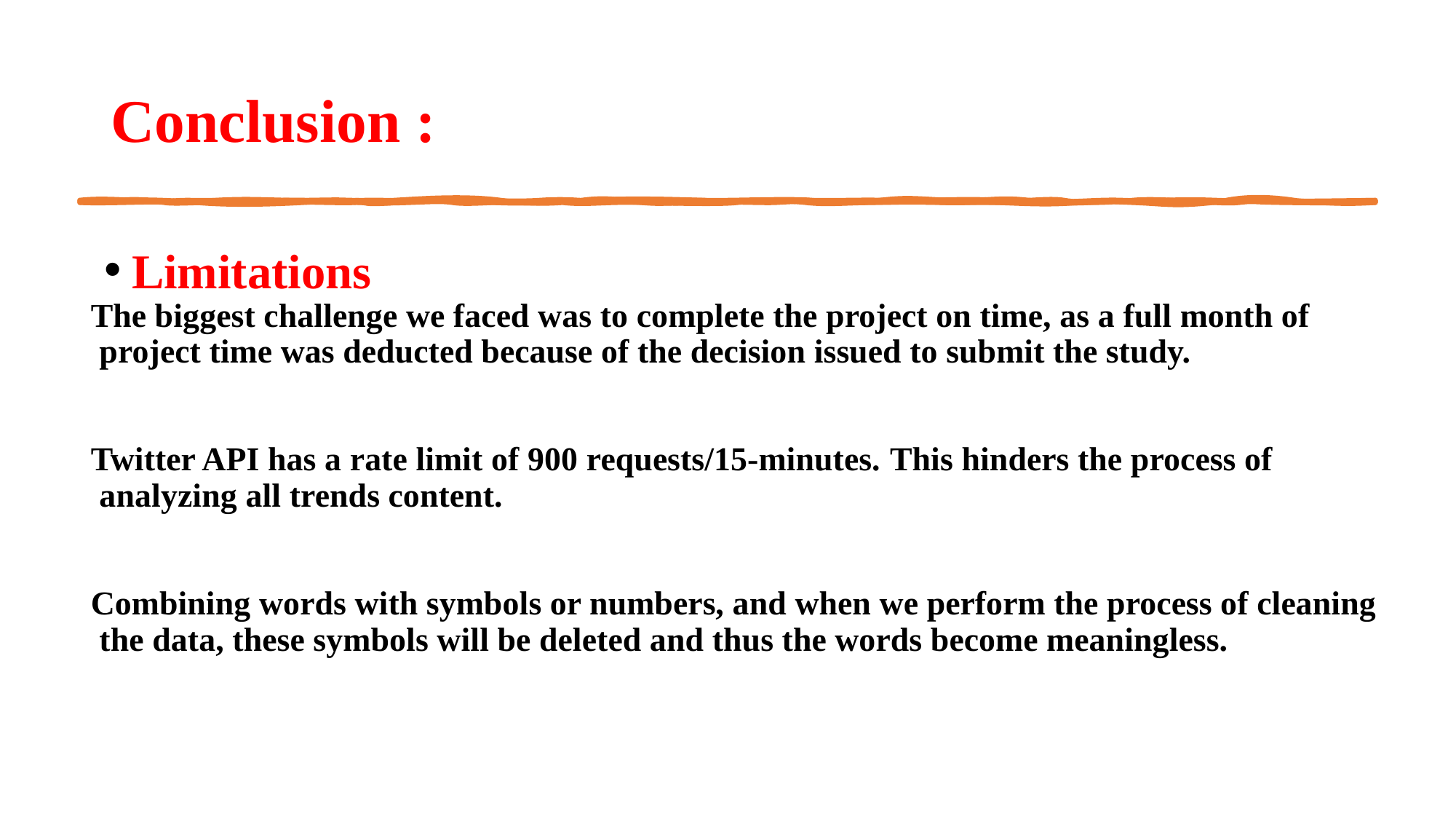

# Conclusion :
Limitations
The biggest challenge we faced was to complete the project on time, as a full month of project time was deducted because of the decision issued to submit the study.

Twitter API has a rate limit of 900 requests/15-minutes. This hinders the process of analyzing all trends content.

Combining words with symbols or numbers, and when we perform the process of cleaning the data, these symbols will be deleted and thus the words become meaningless.